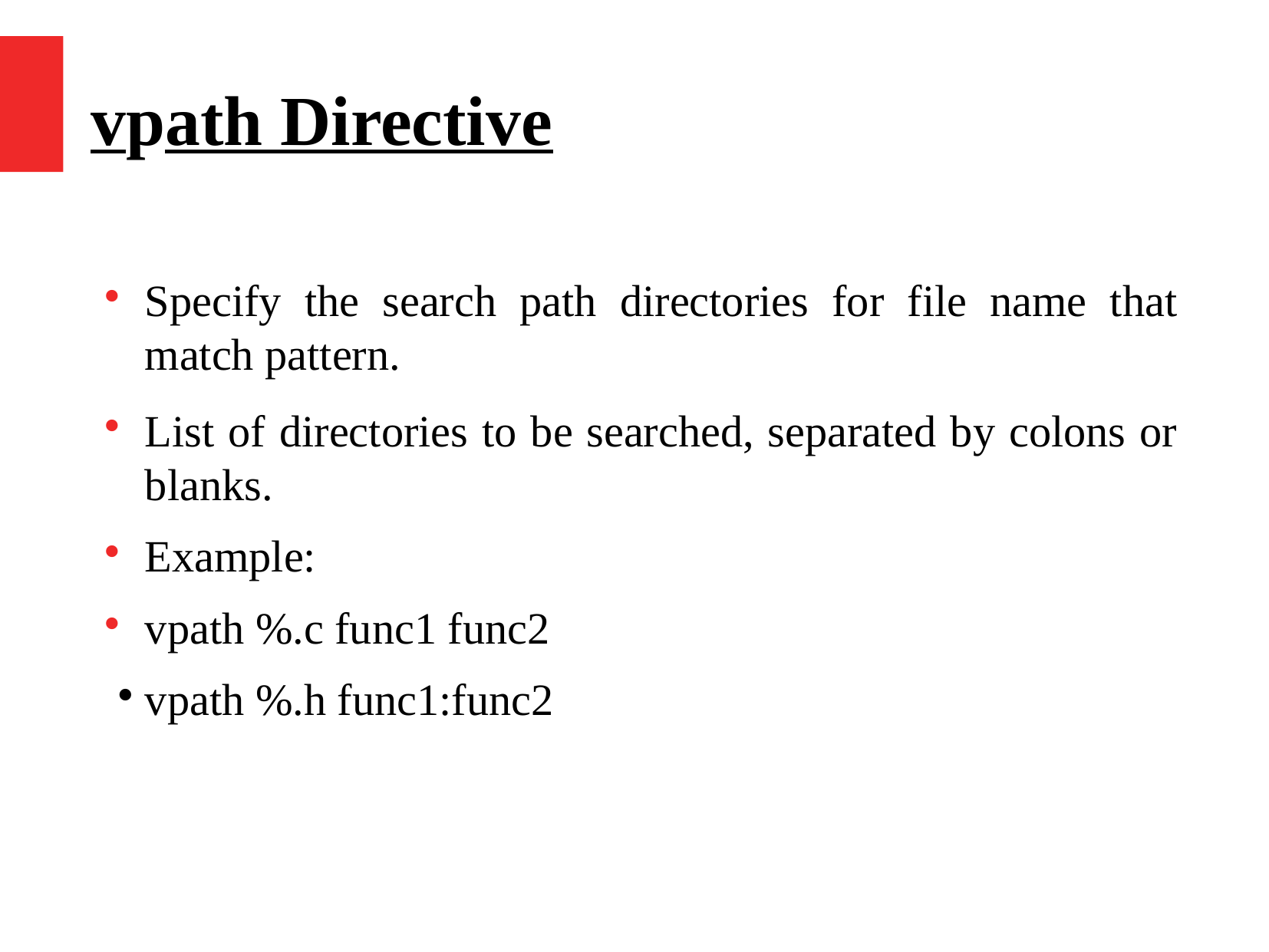

vpath Directive
Specify the search path directories for file name that match pattern.
List of directories to be searched, separated by colons or blanks.
Example:
vpath %.c func1 func2
vpath %.h func1:func2